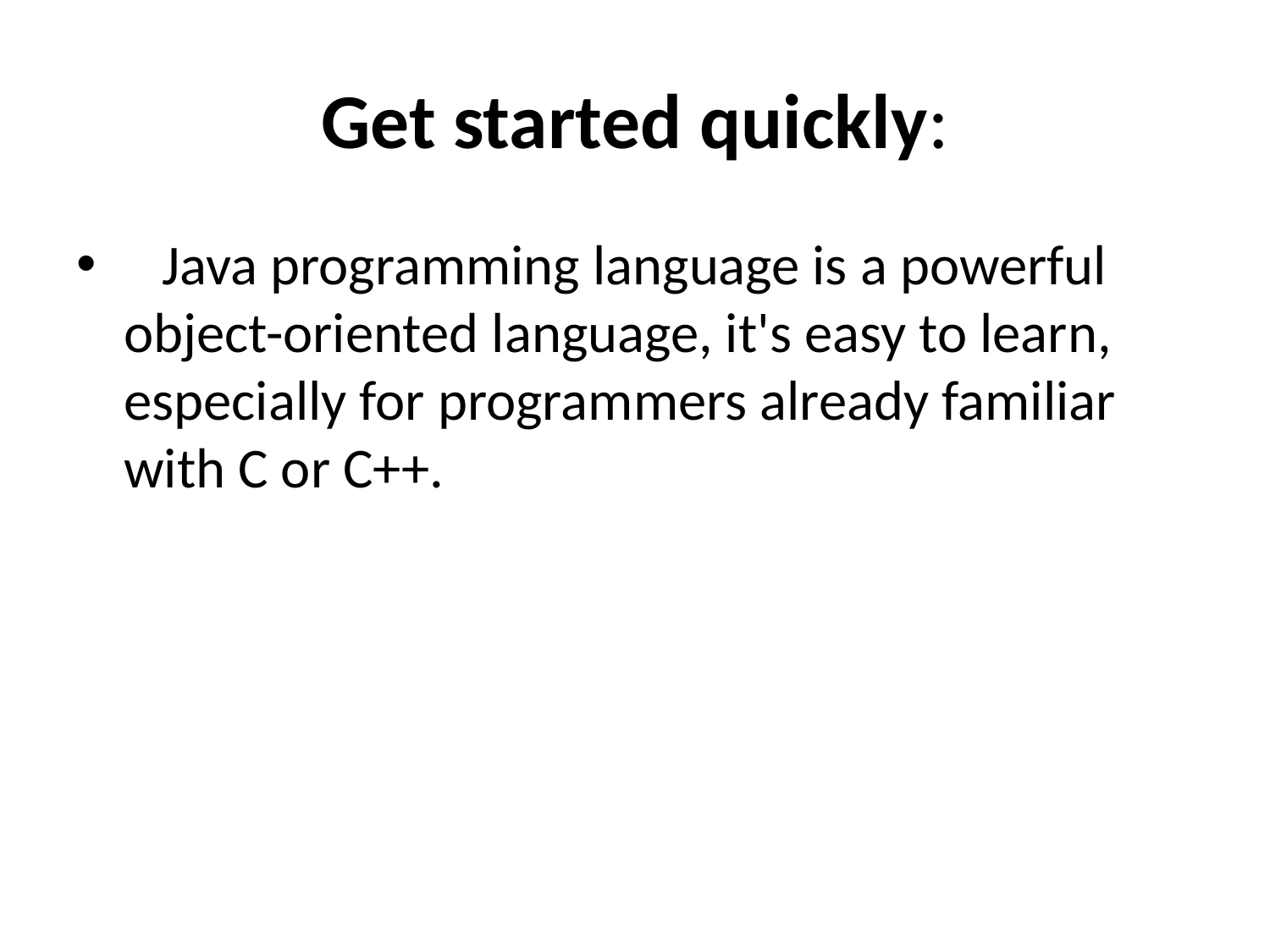

# Get started quickly:
   Java programming language is a powerful object-oriented language, it's easy to learn, especially for programmers already familiar with C or C++.